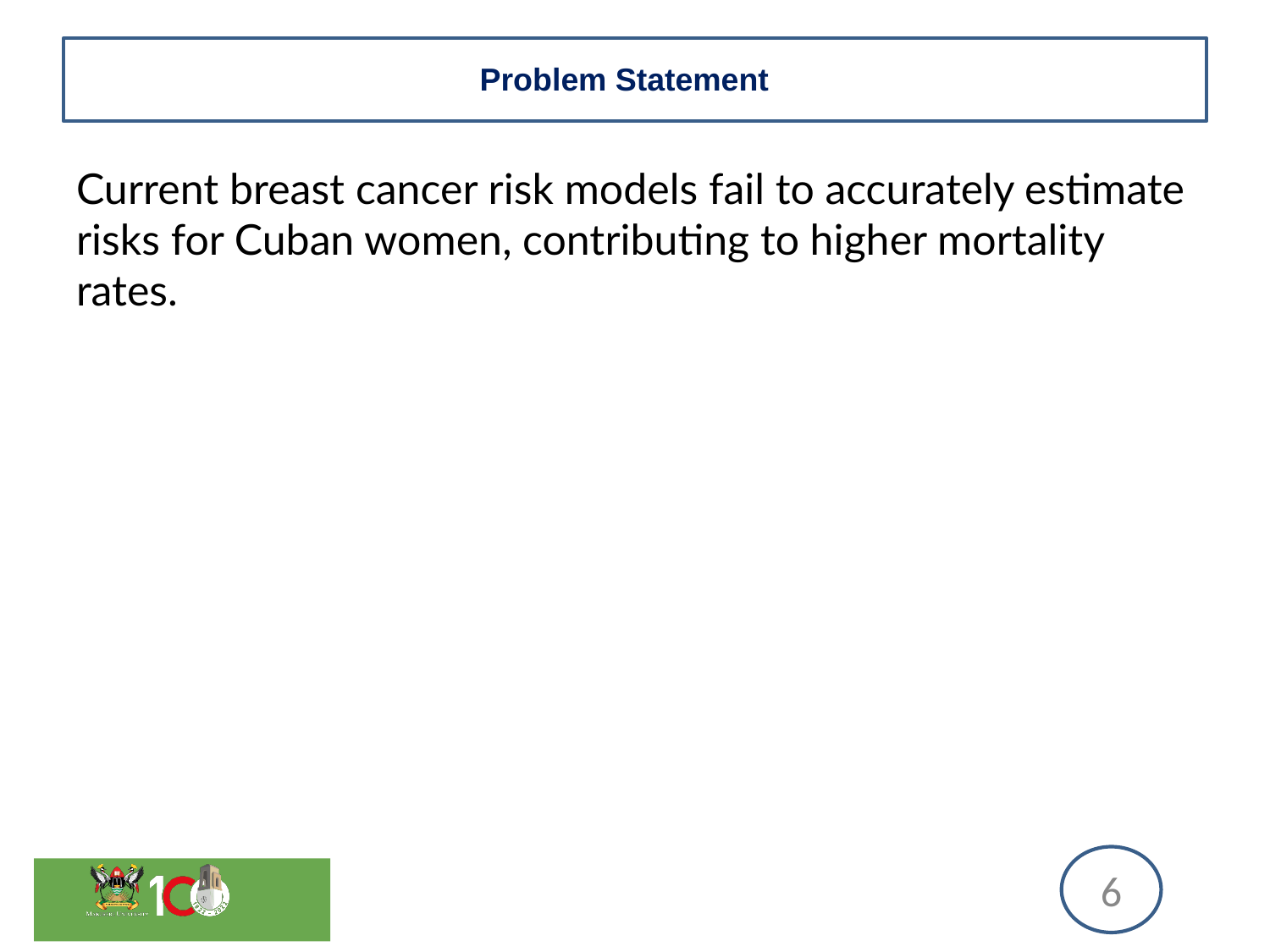

# Problem Statement
Current breast cancer risk models fail to accurately estimate risks for Cuban women, contributing to higher mortality rates.